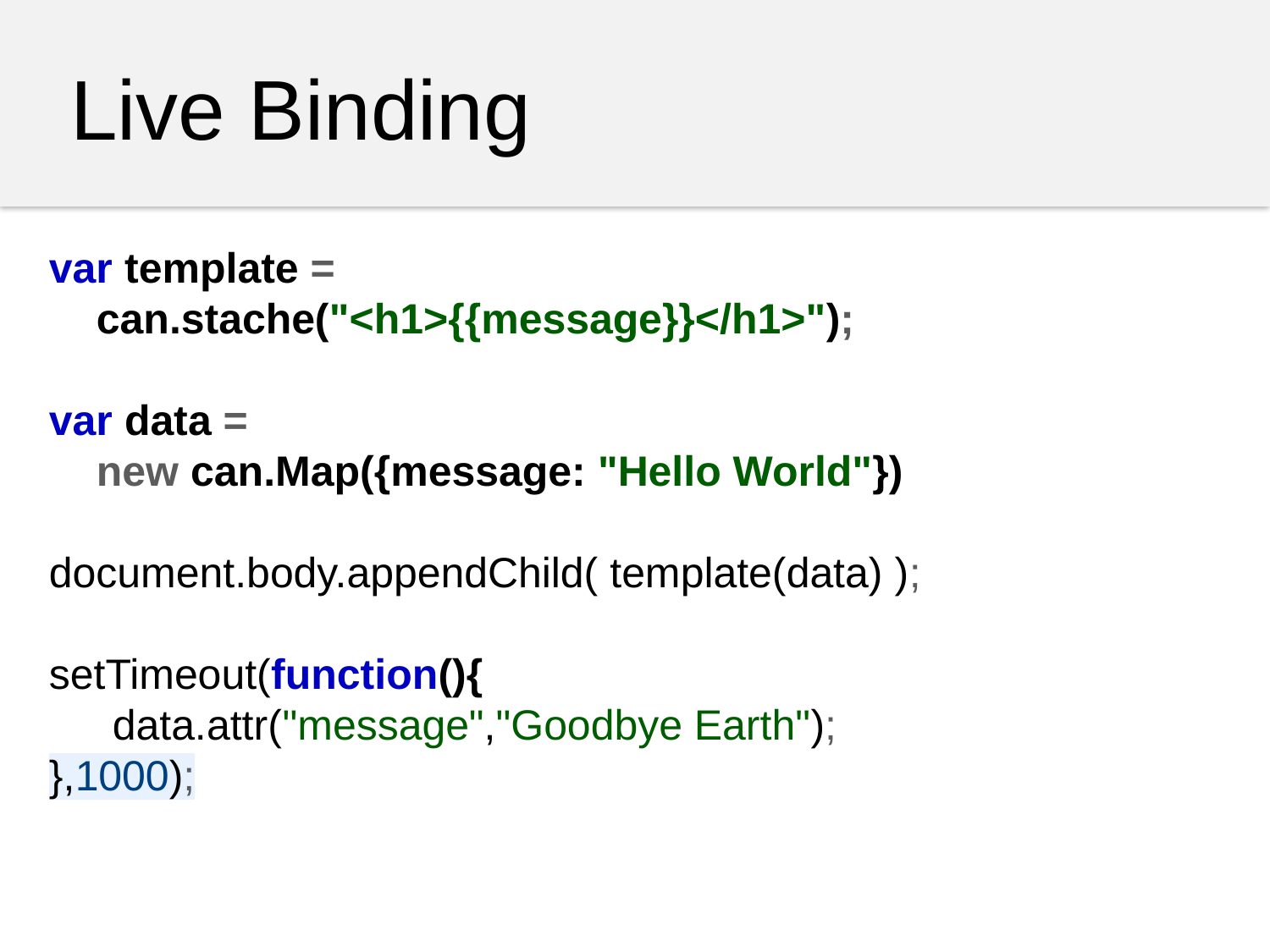

Live Binding
var template =
    can.stache("<h1>{{message}}</h1>");

var data =
    new can.Map({message: "Hello World"})

document.body.appendChild( template(data) );

setTimeout(function(){
	data.attr("message","Goodbye Earth");
},1000);